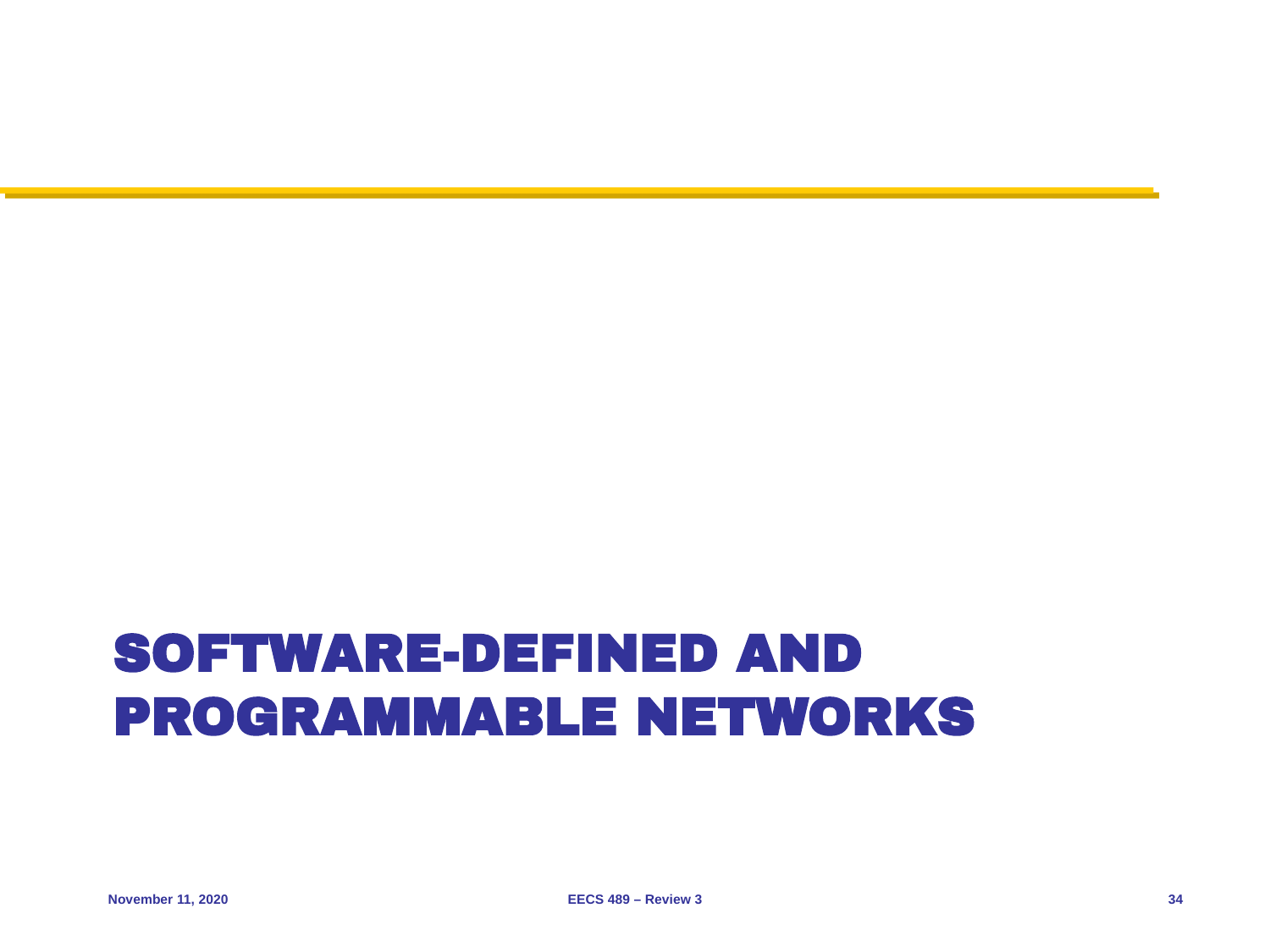

# Software-defined and programmable networks
November 11, 2020
EECS 489 – Review 3
34